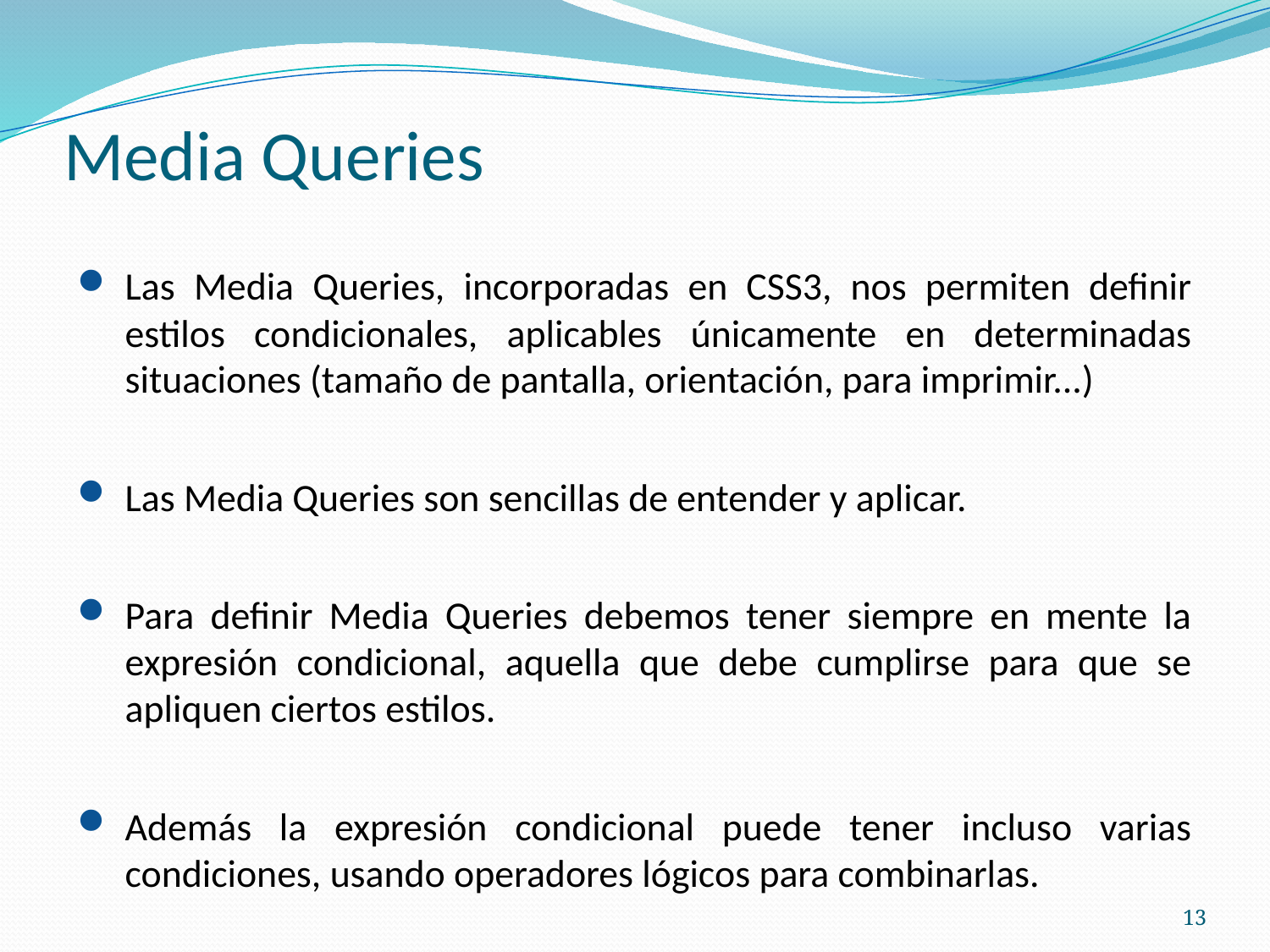

# Media Queries

Las Media Queries, incorporadas en CSS3, nos permiten definir estilos condicionales, aplicables únicamente en determinadas situaciones (tamaño de pantalla, orientación, para imprimir...)

Las Media Queries son sencillas de entender y aplicar.

Para definir Media Queries debemos tener siempre en mente la expresión condicional, aquella que debe cumplirse para que se apliquen ciertos estilos.

Además la expresión condicional puede tener incluso varias condiciones, usando operadores lógicos para combinarlas.

13